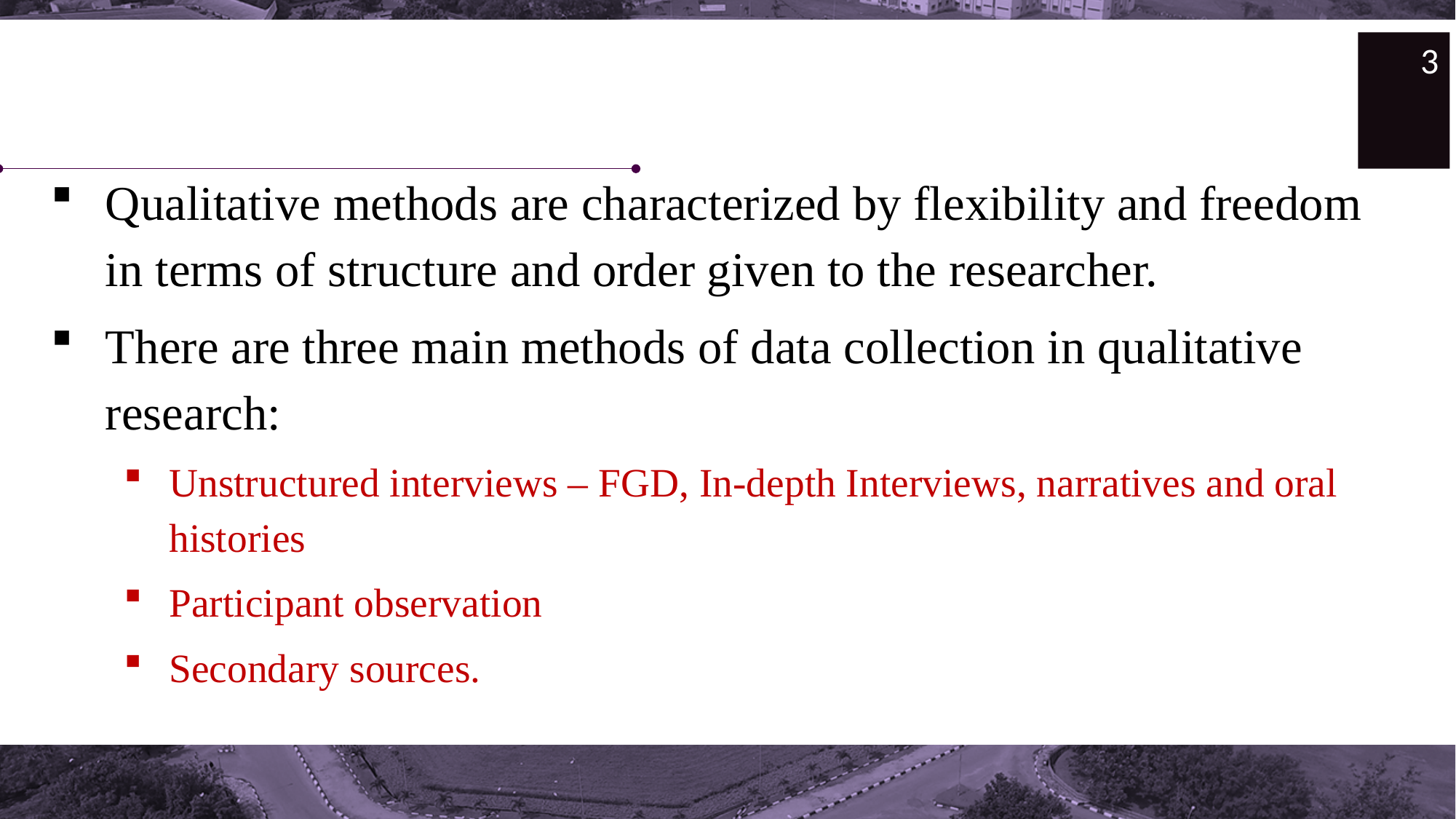

3
#
Qualitative methods are characterized by flexibility and freedom in terms of structure and order given to the researcher.
There are three main methods of data collection in qualitative research:
Unstructured interviews – FGD, In-depth Interviews, narratives and oral histories
Participant observation
Secondary sources.